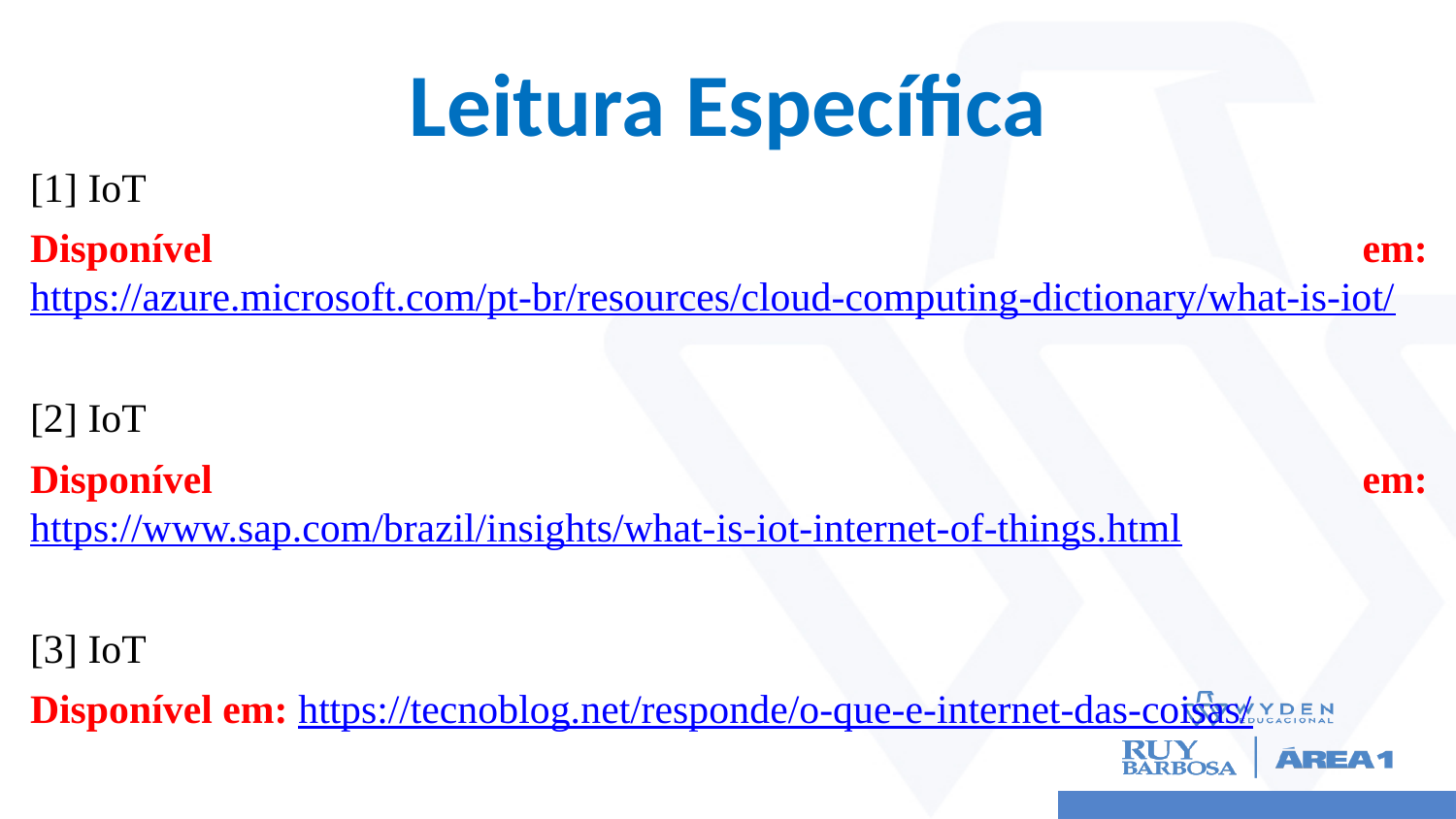

# Leitura Específica
[1] IoT
Disponível em: https://azure.microsoft.com/pt-br/resources/cloud-computing-dictionary/what-is-iot/

[2] IoT
Disponível em: https://www.sap.com/brazil/insights/what-is-iot-internet-of-things.html

[3] IoT
Disponível em: https://tecnoblog.net/responde/o-que-e-internet-das-coisas/